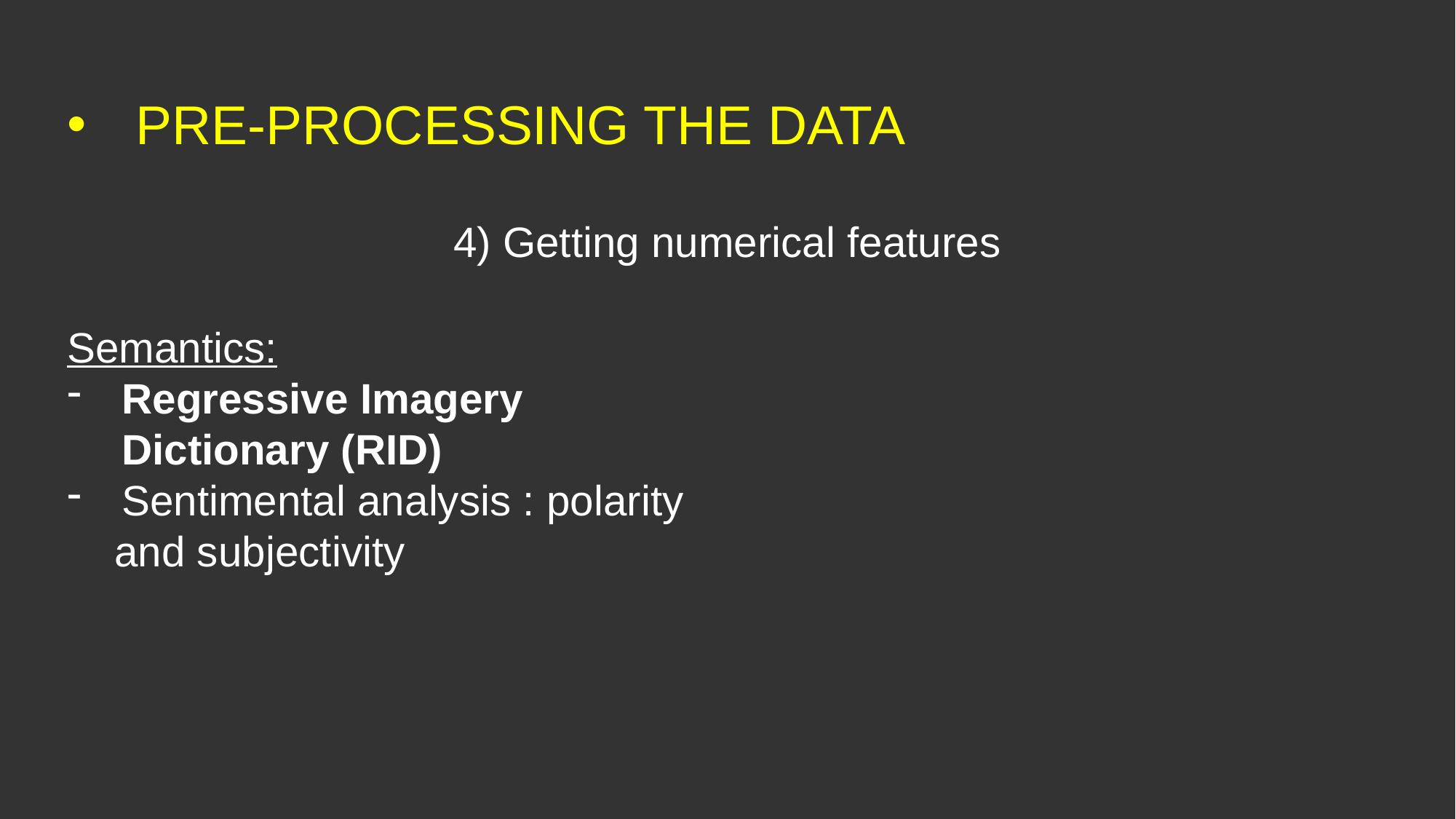

PRE-PROCESSING THE DATA
4) Getting numerical features

Semantics:
Regressive Imagery Dictionary (RID)
Sentimental analysis : polarity
    and subjectivity